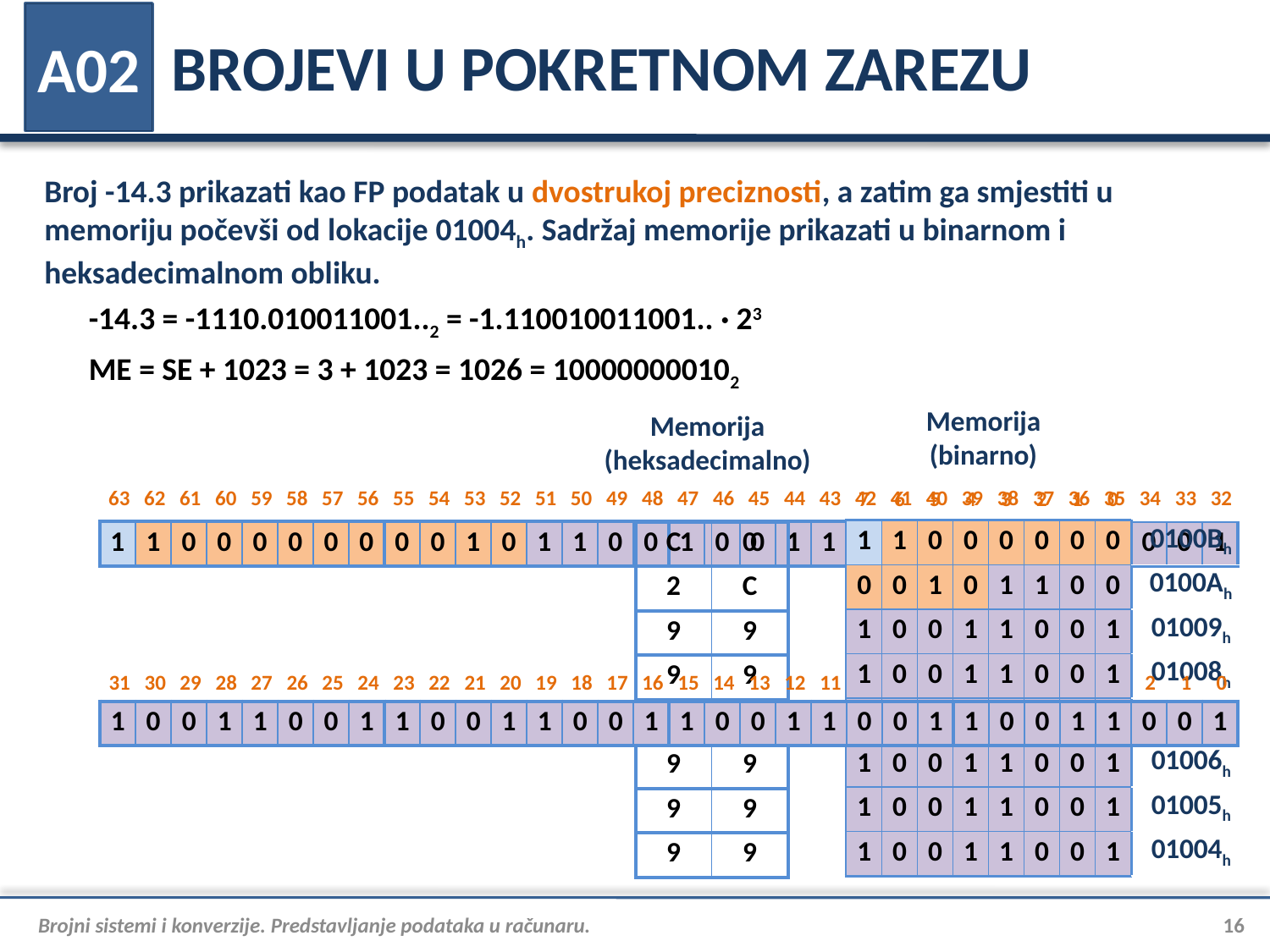

# BROJEVI U POKRETNOM ZAREZU
A02
Broj -14.3 prikazati kao FP podatak u dvostrukoj preciznosti, a zatim ga smjestiti u memoriju počevši od lokacije 01004h. Sadržaj memorije prikazati u binarnom i heksadecimalnom obliku.
-14.3 = -1110.010011001..2 = -1.110010011001.. · 23
ME = SE + 1023 = 3 + 1023 = 1026 = 100000000102
Memorija
(binarno)
Memorija
(heksadecimalno)
| 7 | 6 | 5 | 4 | 3 | 2 | 1 | 0 |  |
| --- | --- | --- | --- | --- | --- | --- | --- | --- |
|  |  |  |  |  |  |  |  | 0100Bh |
|  |  |  |  |  |  |  |  | 0100Ah |
|  |  |  |  |  |  |  |  | 01009h |
|  |  |  |  |  |  |  |  | 01008h |
|  |  |  |  |  |  |  |  | 01007h |
|  |  |  |  |  |  |  |  | 01006h |
|  |  |  |  |  |  |  |  | 01005h |
|  |  |  |  |  |  |  |  | 01004h |
| 63 | 62 | 61 | 60 | 59 | 58 | 57 | 56 | 55 | 54 | 53 | 52 | 51 | 50 | 49 | 48 | 47 | 46 | 45 | 44 | 43 | 42 | 41 | 40 | 39 | 38 | 37 | 36 | 35 | 34 | 33 | 32 |
| --- | --- | --- | --- | --- | --- | --- | --- | --- | --- | --- | --- | --- | --- | --- | --- | --- | --- | --- | --- | --- | --- | --- | --- | --- | --- | --- | --- | --- | --- | --- | --- |
| 1 | 1 | 0 | 0 | 0 | 0 | 0 | 0 |
| --- | --- | --- | --- | --- | --- | --- | --- |
| 1 | 1 | 0 | 0 | 0 | 0 | 0 | 0 |
| --- | --- | --- | --- | --- | --- | --- | --- |
| 0 | 0 | 1 | 0 | 1 | 1 | 0 | 0 |
| --- | --- | --- | --- | --- | --- | --- | --- |
| 1 | 0 | 0 | 1 | 1 | 0 | 0 | 1 |
| --- | --- | --- | --- | --- | --- | --- | --- |
| 1 | 0 | 0 | 1 | 1 | 0 | 0 | 1 |
| --- | --- | --- | --- | --- | --- | --- | --- |
| C | 0 |
| --- | --- |
| 2 | C |
| 9 | 9 |
| 9 | 9 |
| 9 | 9 |
| 9 | 9 |
| 9 | 9 |
| 9 | 9 |
| 0 | 0 | 1 | 0 | 1 | 1 | 0 | 0 |
| --- | --- | --- | --- | --- | --- | --- | --- |
| 1 | 0 | 0 | 1 | 1 | 0 | 0 | 1 |
| --- | --- | --- | --- | --- | --- | --- | --- |
| 1 | 0 | 0 | 1 | 1 | 0 | 0 | 1 |
| --- | --- | --- | --- | --- | --- | --- | --- |
| 31 | 30 | 29 | 28 | 27 | 26 | 25 | 24 | 23 | 22 | 21 | 20 | 19 | 18 | 17 | 16 | 15 | 14 | 13 | 12 | 11 | 10 | 9 | 8 | 7 | 6 | 5 | 4 | 3 | 2 | 1 | 0 |
| --- | --- | --- | --- | --- | --- | --- | --- | --- | --- | --- | --- | --- | --- | --- | --- | --- | --- | --- | --- | --- | --- | --- | --- | --- | --- | --- | --- | --- | --- | --- | --- |
| 1 | 0 | 0 | 1 | 1 | 0 | 0 | 1 |
| --- | --- | --- | --- | --- | --- | --- | --- |
| 1 | 0 | 0 | 1 | 1 | 0 | 0 | 1 |
| --- | --- | --- | --- | --- | --- | --- | --- |
| 1 | 0 | 0 | 1 | 1 | 0 | 0 | 1 |
| --- | --- | --- | --- | --- | --- | --- | --- |
| 1 | 0 | 0 | 1 | 1 | 0 | 0 | 1 |
| --- | --- | --- | --- | --- | --- | --- | --- |
| 1 | 0 | 0 | 1 | 1 | 0 | 0 | 1 |
| --- | --- | --- | --- | --- | --- | --- | --- |
| 1 | 0 | 0 | 1 | 1 | 0 | 0 | 1 |
| --- | --- | --- | --- | --- | --- | --- | --- |
| 1 | 0 | 0 | 1 | 1 | 0 | 0 | 1 |
| --- | --- | --- | --- | --- | --- | --- | --- |
| 1 | 0 | 0 | 1 | 1 | 0 | 0 | 1 |
| --- | --- | --- | --- | --- | --- | --- | --- |
Brojni sistemi i konverzije. Predstavljanje podataka u računaru.
16